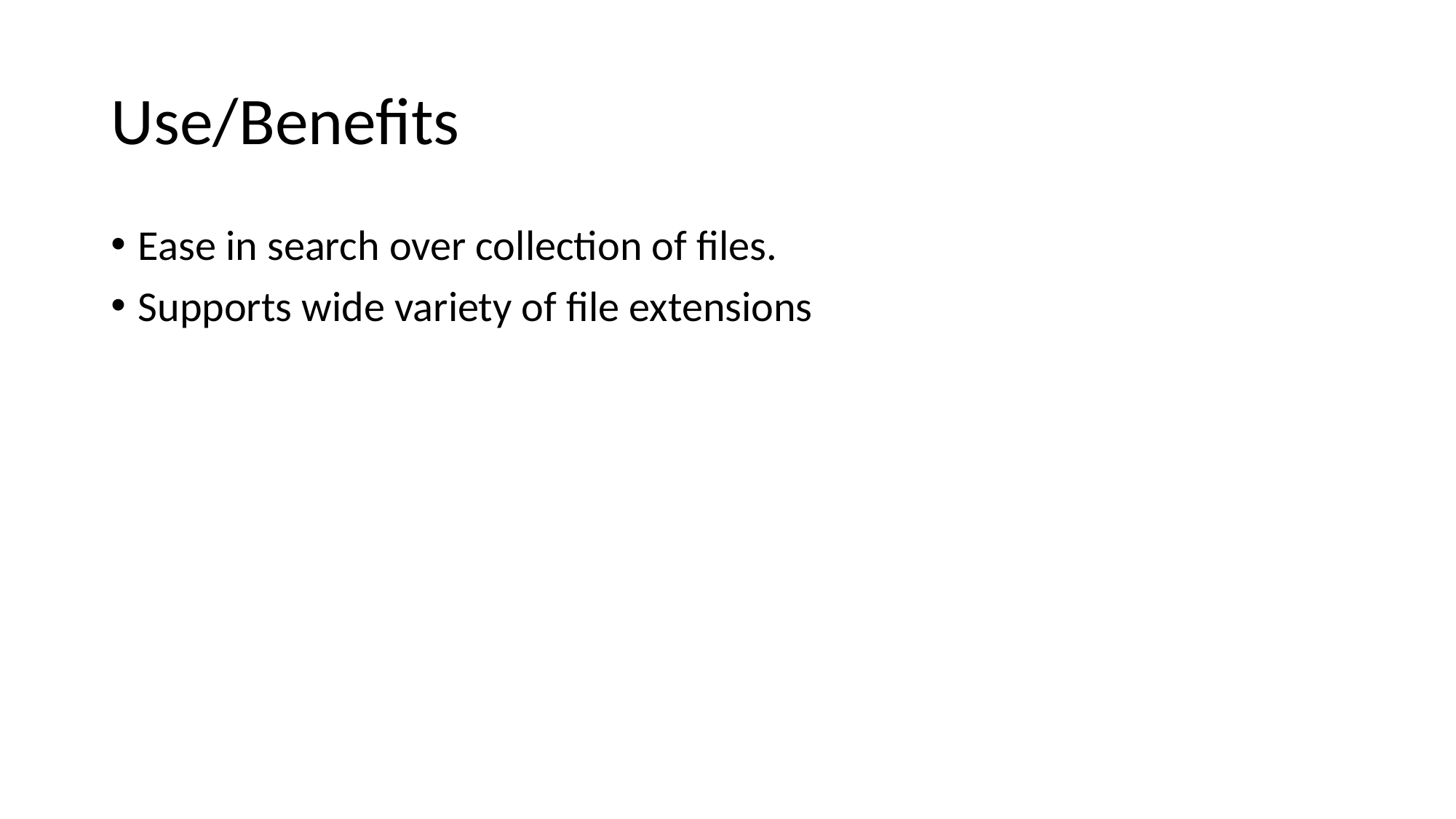

# Use/Benefits
Ease in search over collection of files.
Supports wide variety of file extensions